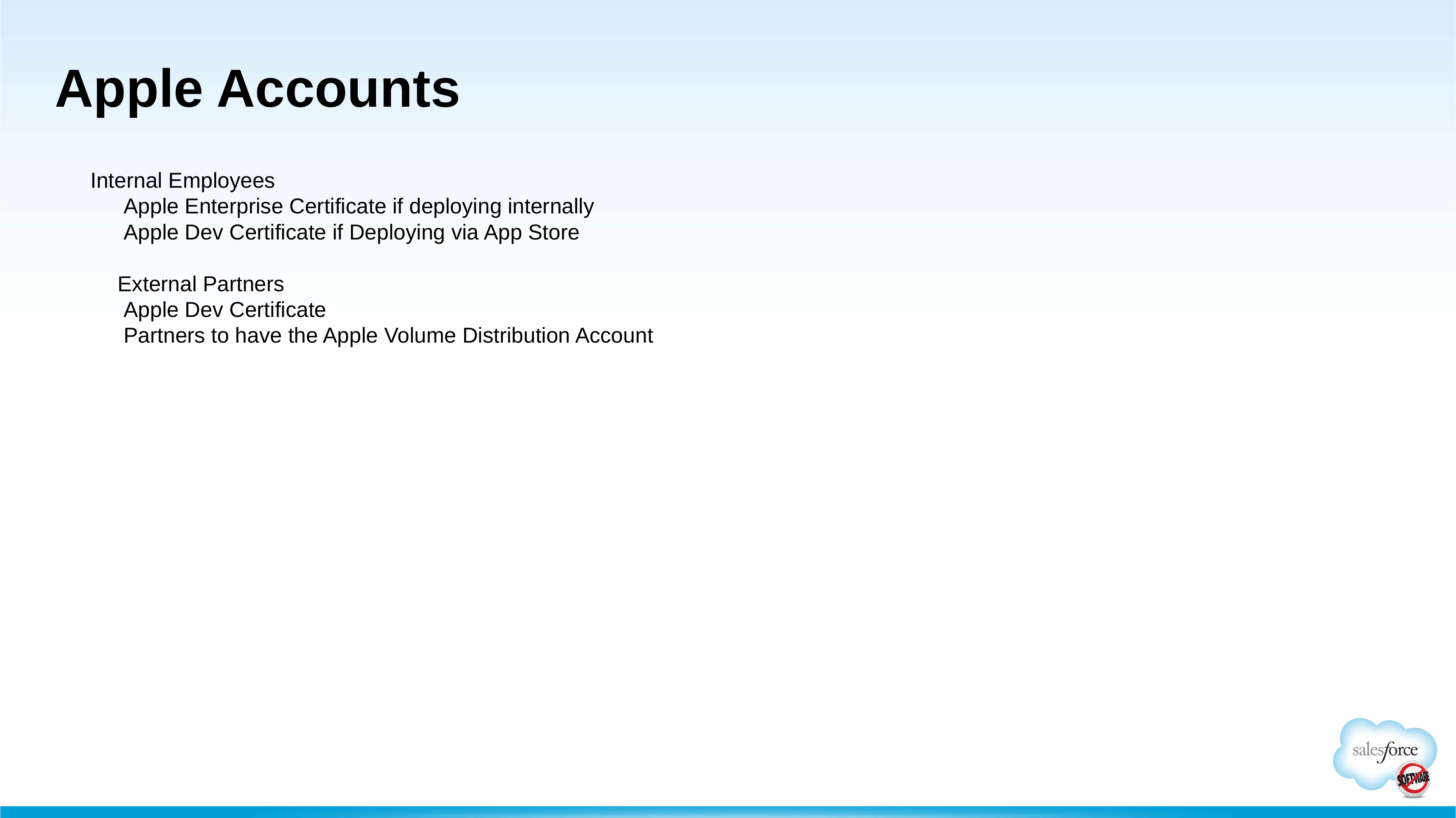

# Apple Accounts
Internal Employees
 Apple Enterprise Certificate if deploying internally
 Apple Dev Certificate if Deploying via App Store

External Partners
 Apple Dev Certificate
 Partners to have the Apple Volume Distribution Account